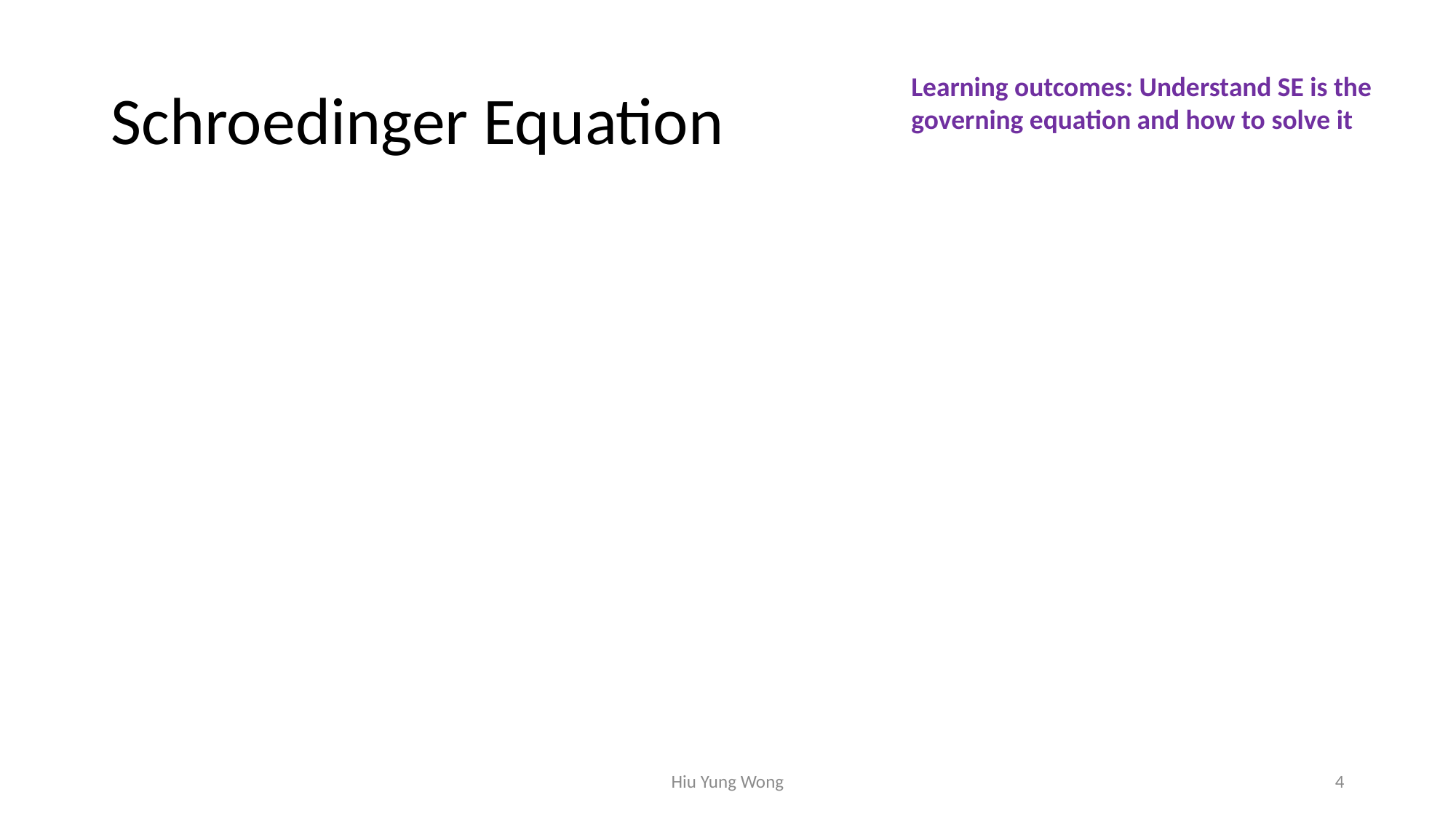

# Schroedinger Equation
Learning outcomes: Understand SE is the governing equation and how to solve it
Hiu Yung Wong
4